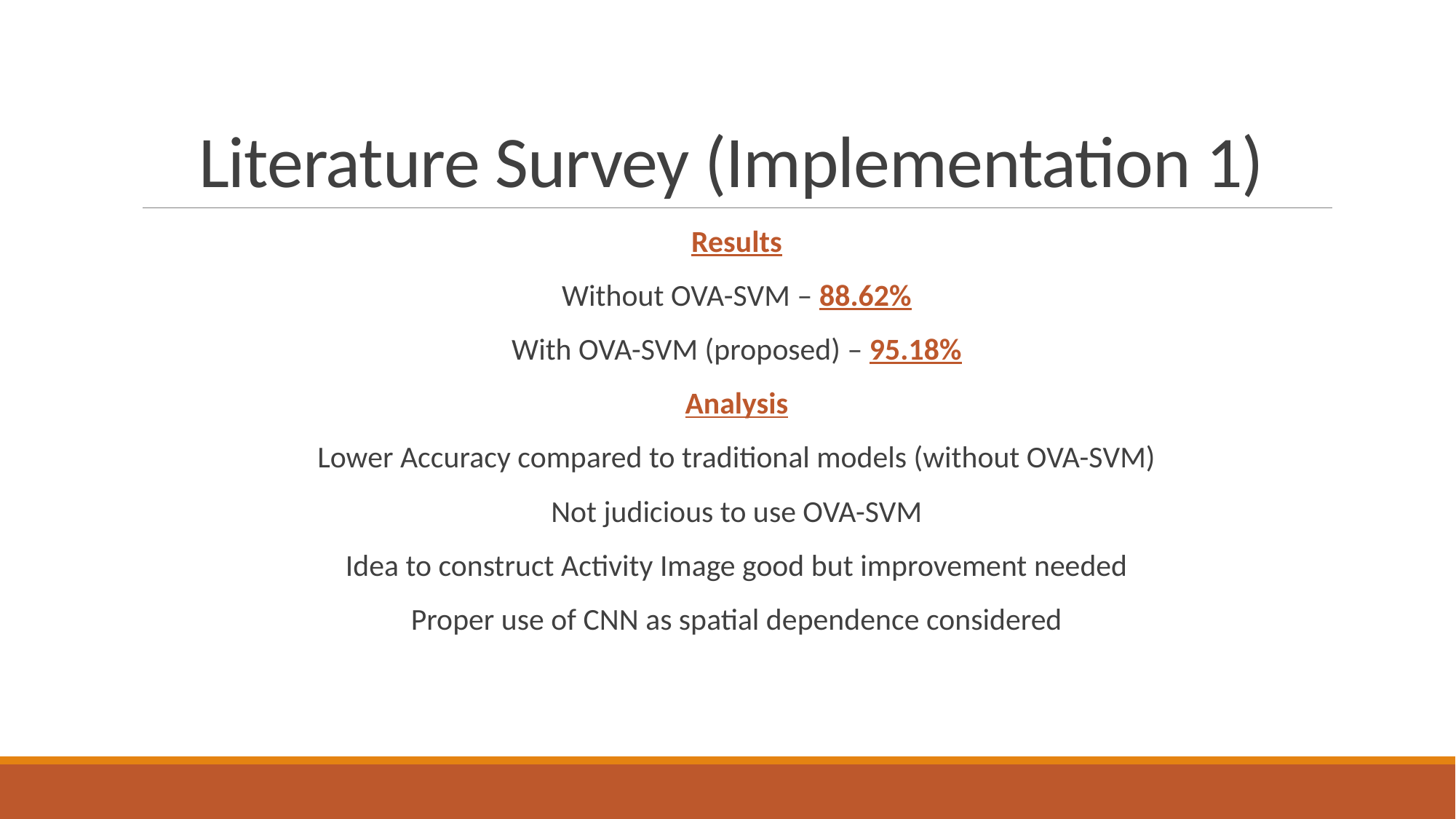

# Literature Survey (Implementation 1)
Results
Without OVA-SVM – 88.62%
With OVA-SVM (proposed) – 95.18%
Analysis
Lower Accuracy compared to traditional models (without OVA-SVM)
Not judicious to use OVA-SVM
Idea to construct Activity Image good but improvement needed
Proper use of CNN as spatial dependence considered